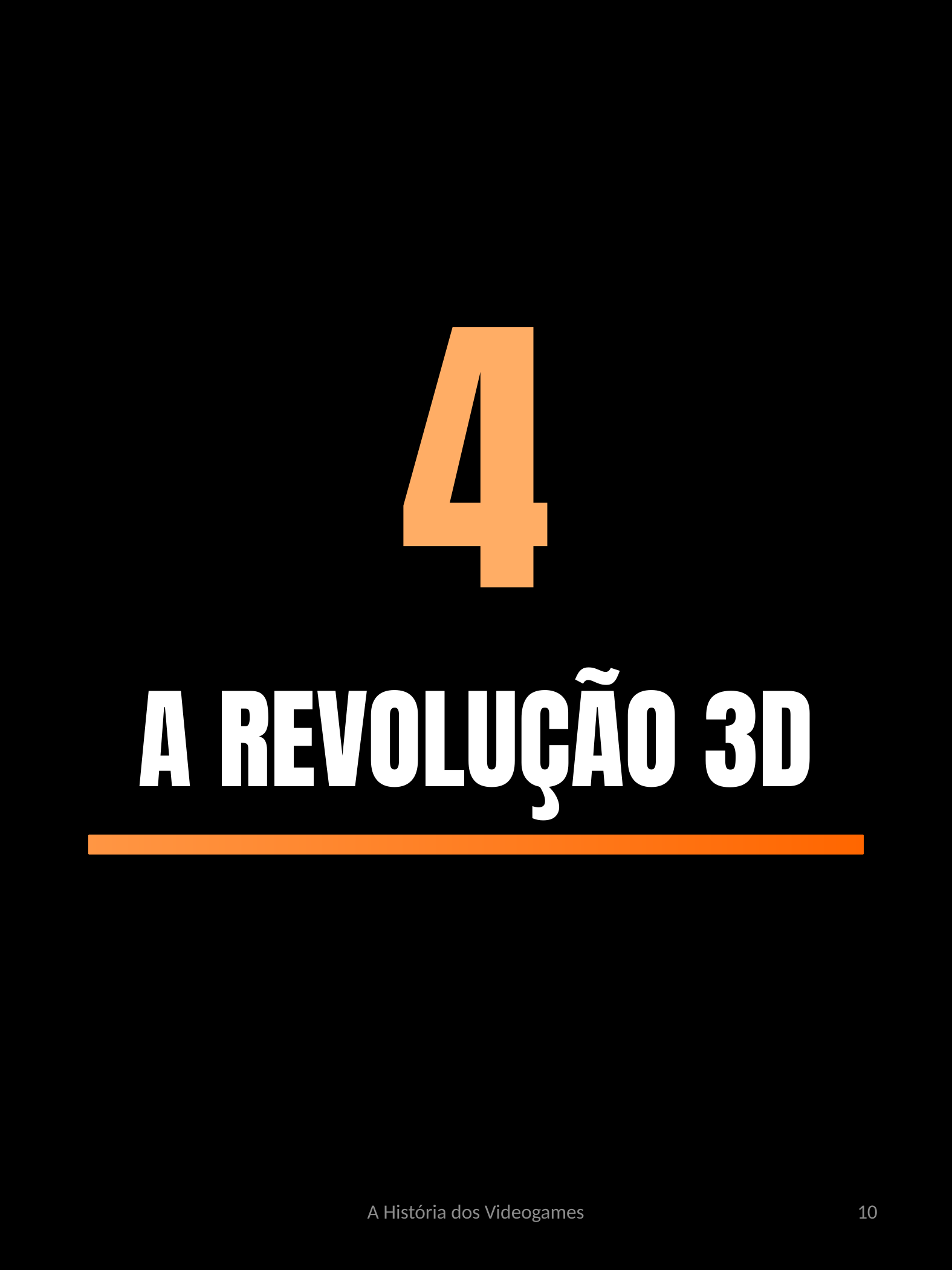

4
# A REVOLUÇÃO 3D

A História dos Videogames
10